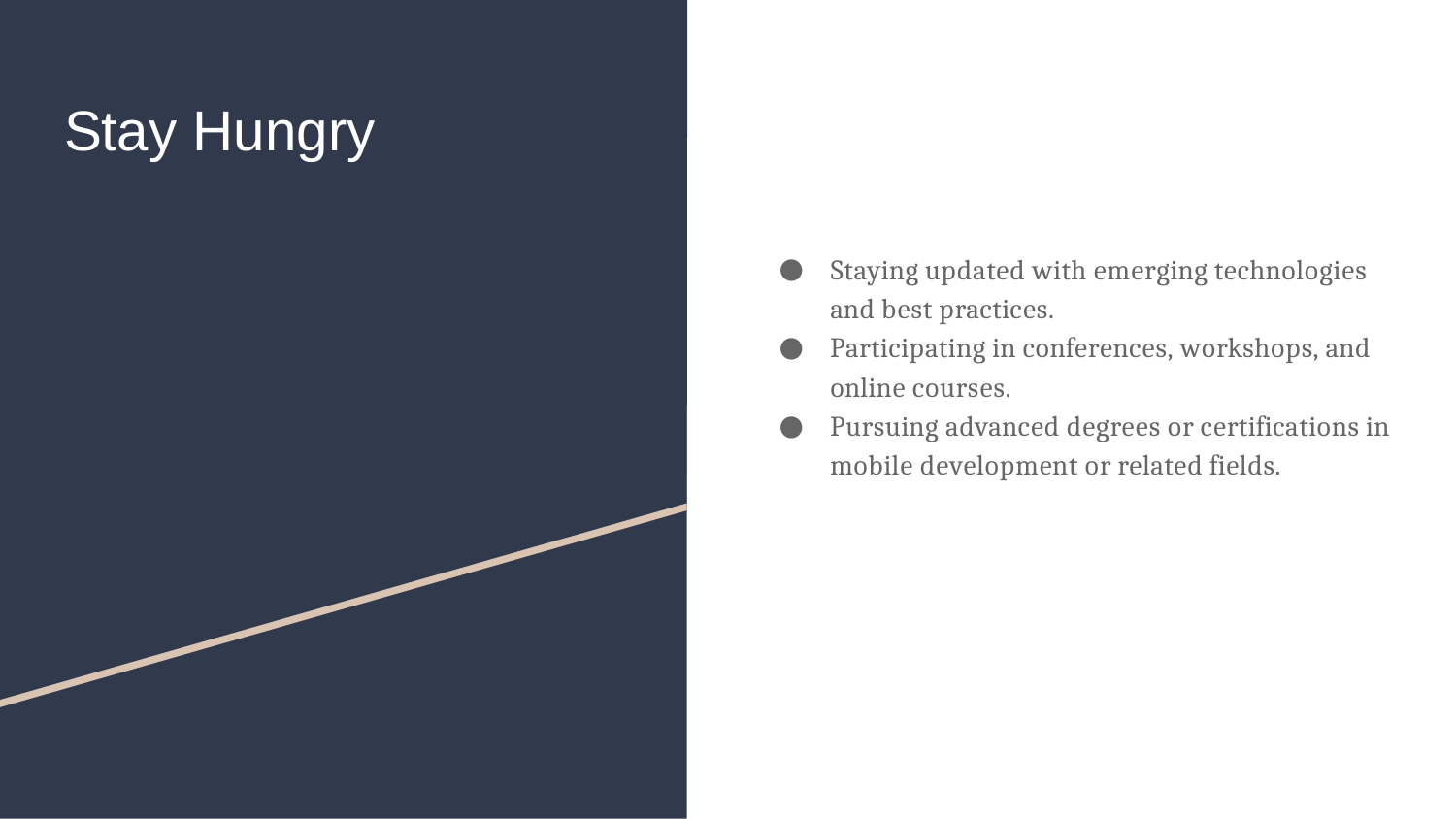

# Stay Hungry
Staying updated with emerging technologies and best practices.
Participating in conferences, workshops, and online courses.
Pursuing advanced degrees or certifications in mobile development or related fields.